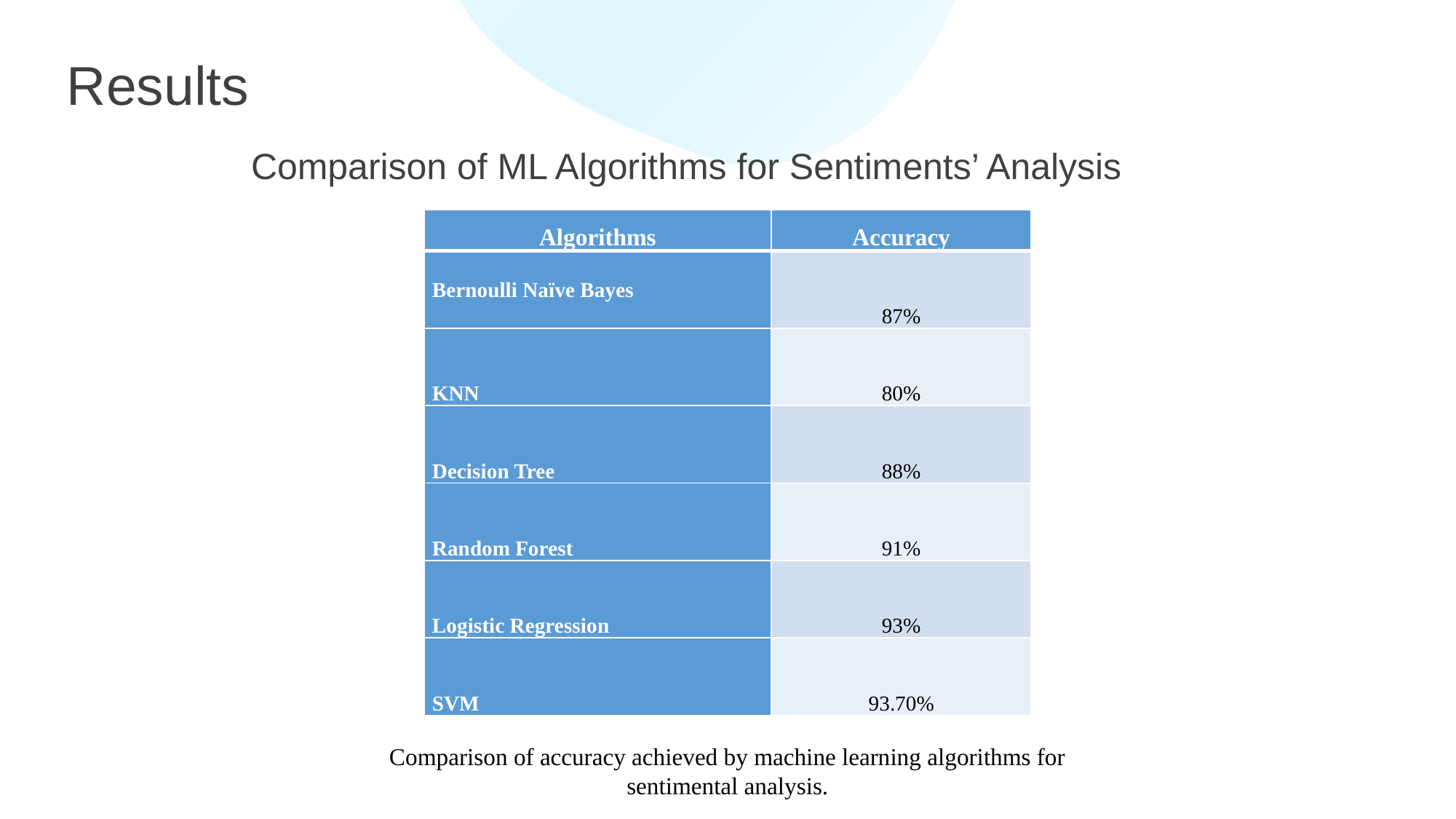

Results

Comparison of ML Algorithms for Sentiments’ Analysis

| Algorithms | Accuracy |
| --- | --- |
| Bernoulli Naïve Bayes | 87% |
| KNN | 80% |
| Decision Tree | 88% |
| Random Forest | 91% |
| Logistic Regression | 93% |
| SVM | 93.70% |

Comparison of accuracy achieved by machine learning algorithms for sentimental analysis.